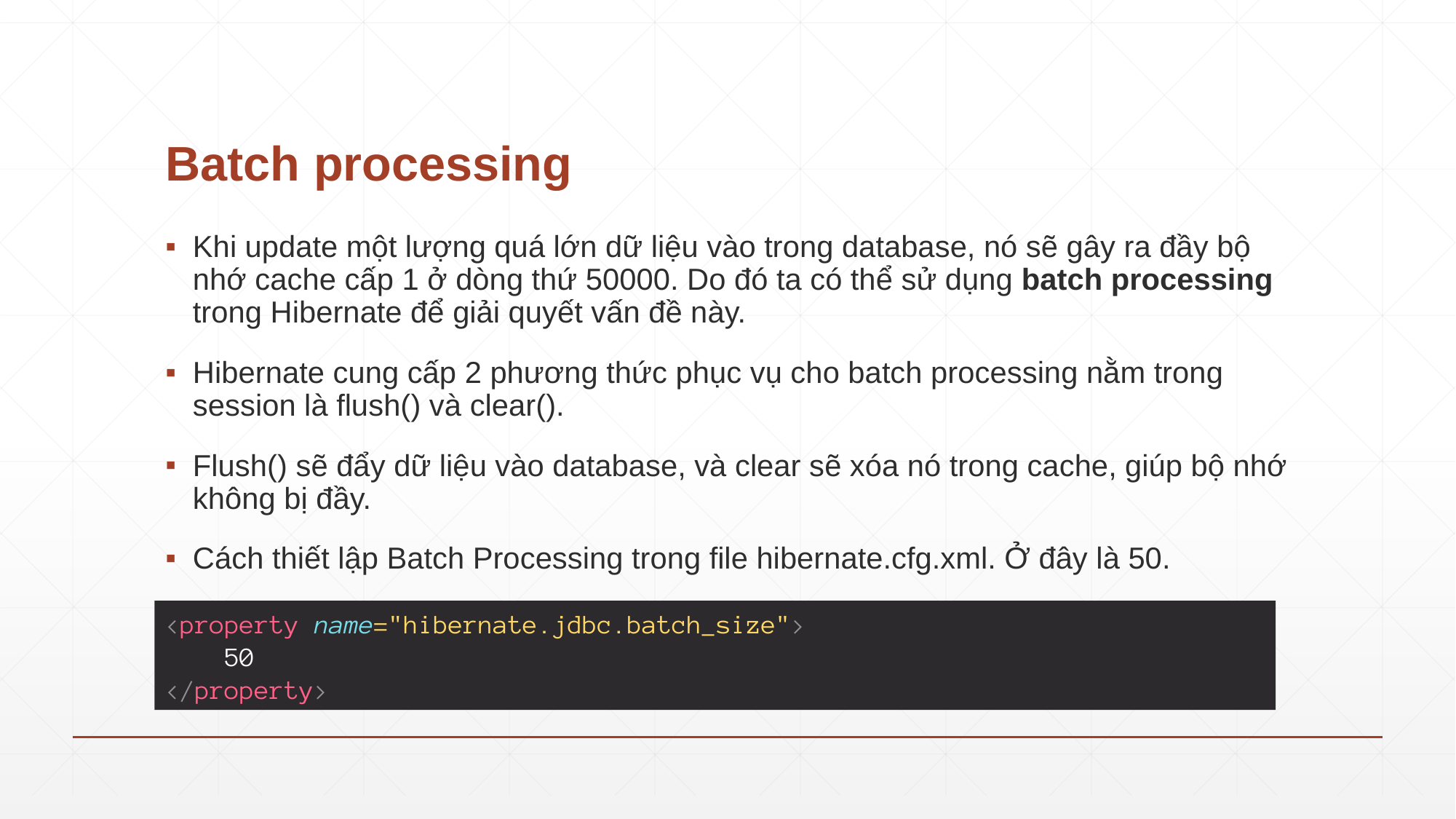

# Batch processing
Khi update một lượng quá lớn dữ liệu vào trong database, nó sẽ gây ra đầy bộ nhớ cache cấp 1 ở dòng thứ 50000. Do đó ta có thể sử dụng batch processing trong Hibernate để giải quyết vấn đề này.
Hibernate cung cấp 2 phương thức phục vụ cho batch processing nằm trong session là flush() và clear().
Flush() sẽ đẩy dữ liệu vào database, và clear sẽ xóa nó trong cache, giúp bộ nhớ không bị đầy.
Cách thiết lập Batch Processing trong file hibernate.cfg.xml. Ở đây là 50.

<property name="hibernate.jdbc.batch_size">
    50
</property>